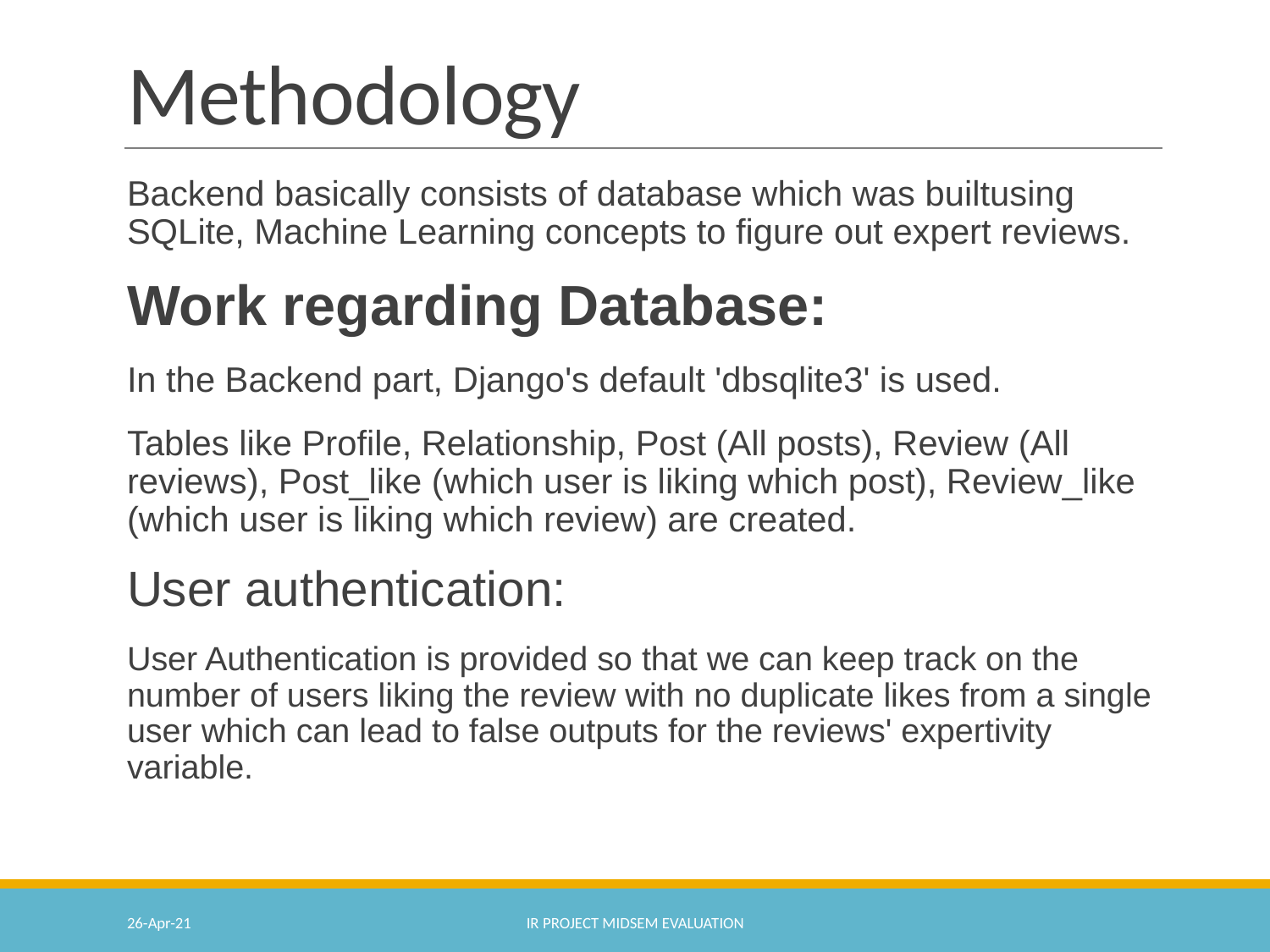

# Methodology
Backend basically consists of database which was builtusing SQLite, Machine Learning concepts to figure out expert reviews.
Work regarding Database:
In the Backend part, Django's default 'dbsqlite3' is used.
Tables like Profile, Relationship, Post (All posts), Review (All reviews), Post_like (which user is liking which post), Review_like (which user is liking which review) are created.
User authentication:
User Authentication is provided so that we can keep track on the number of users liking the review with no duplicate likes from a single user which can lead to false outputs for the reviews' expertivity variable.

26-Apr-21
IR Project Midsem Evaluation